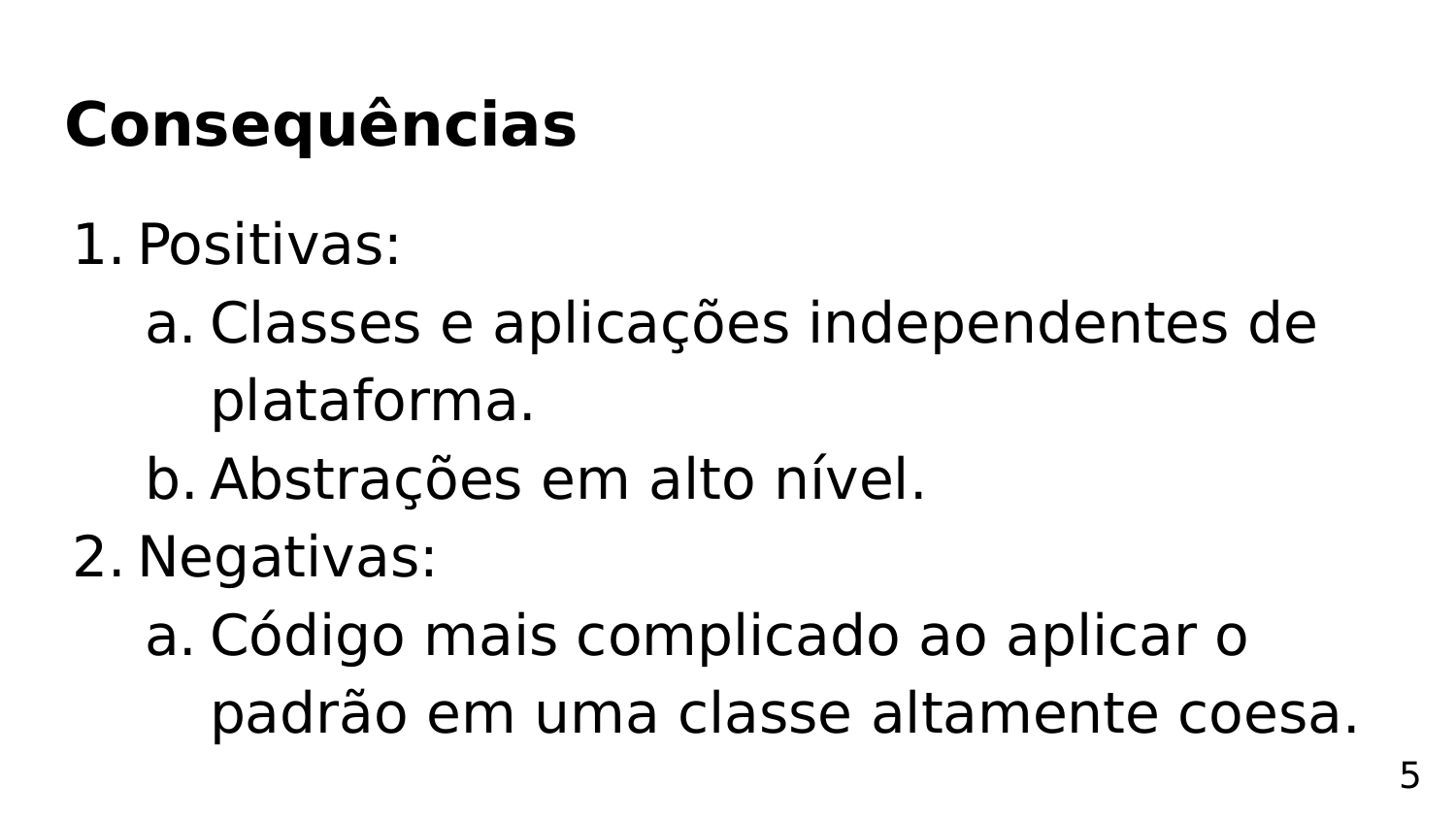

# Consequências
Positivas:
Classes e aplicações independentes de plataforma.
Abstrações em alto nível.
Negativas:
Código mais complicado ao aplicar o padrão em uma classe altamente coesa.
5